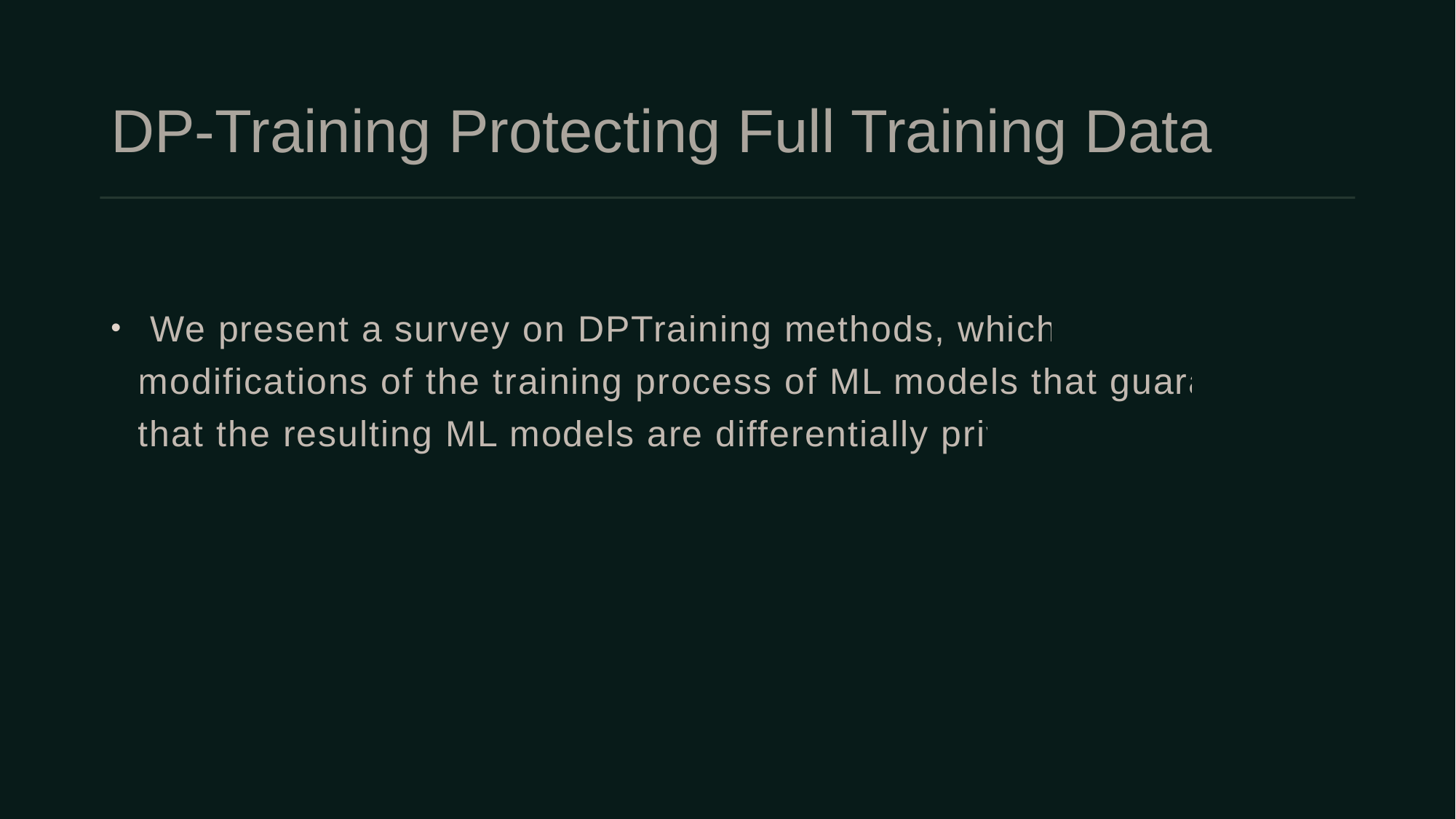

# DP-Training Protecting Full Training Data
 We present a survey on DPTraining methods, which are modifications of the training process of ML models that guarantee that the resulting ML models are differentially private.